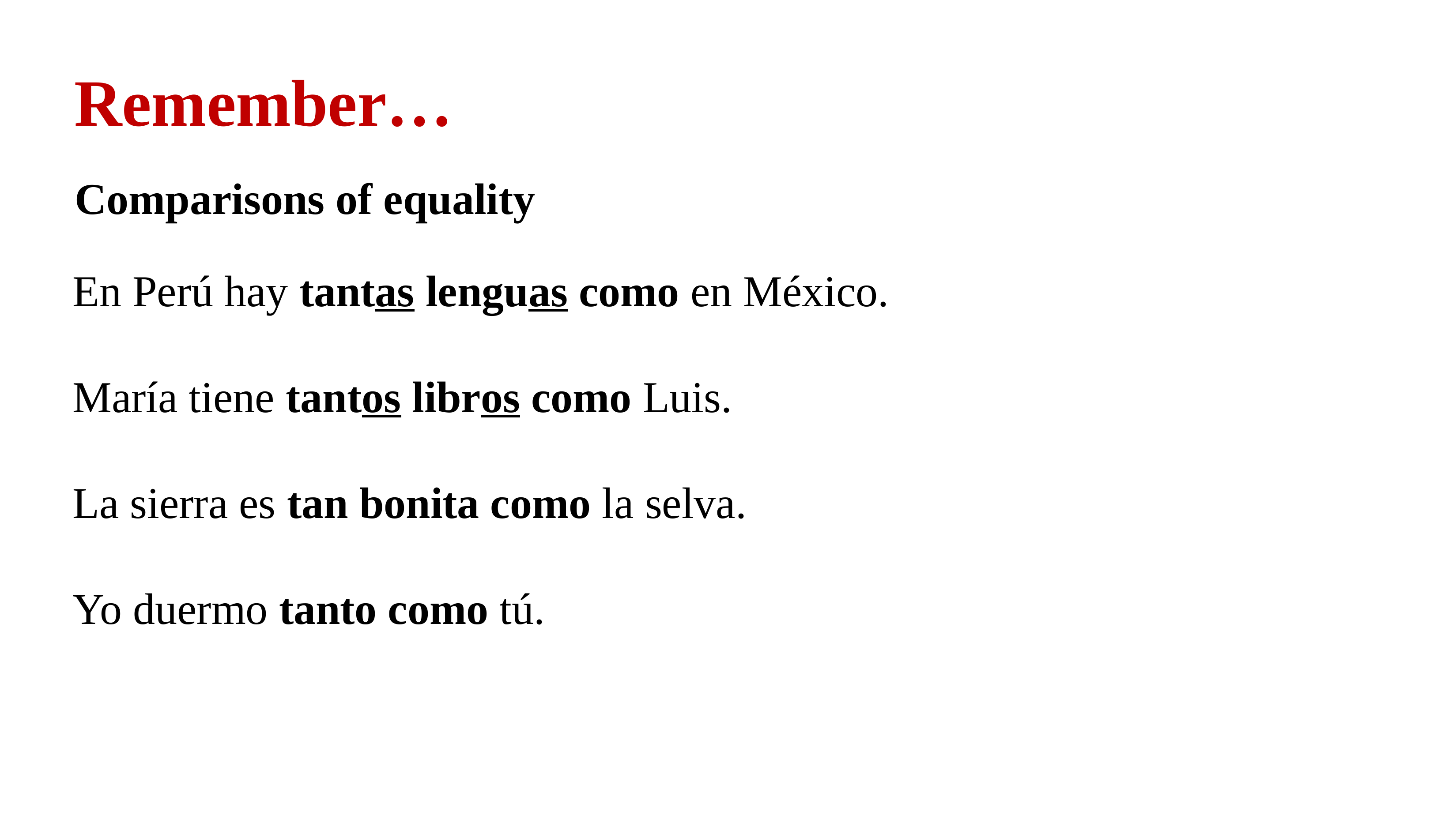

Remember…
Comparisons of equality
En Perú hay tantas lenguas como en México.

María tiene tantos libros como Luis.

La sierra es tan bonita como la selva.

Yo duermo tanto como tú.